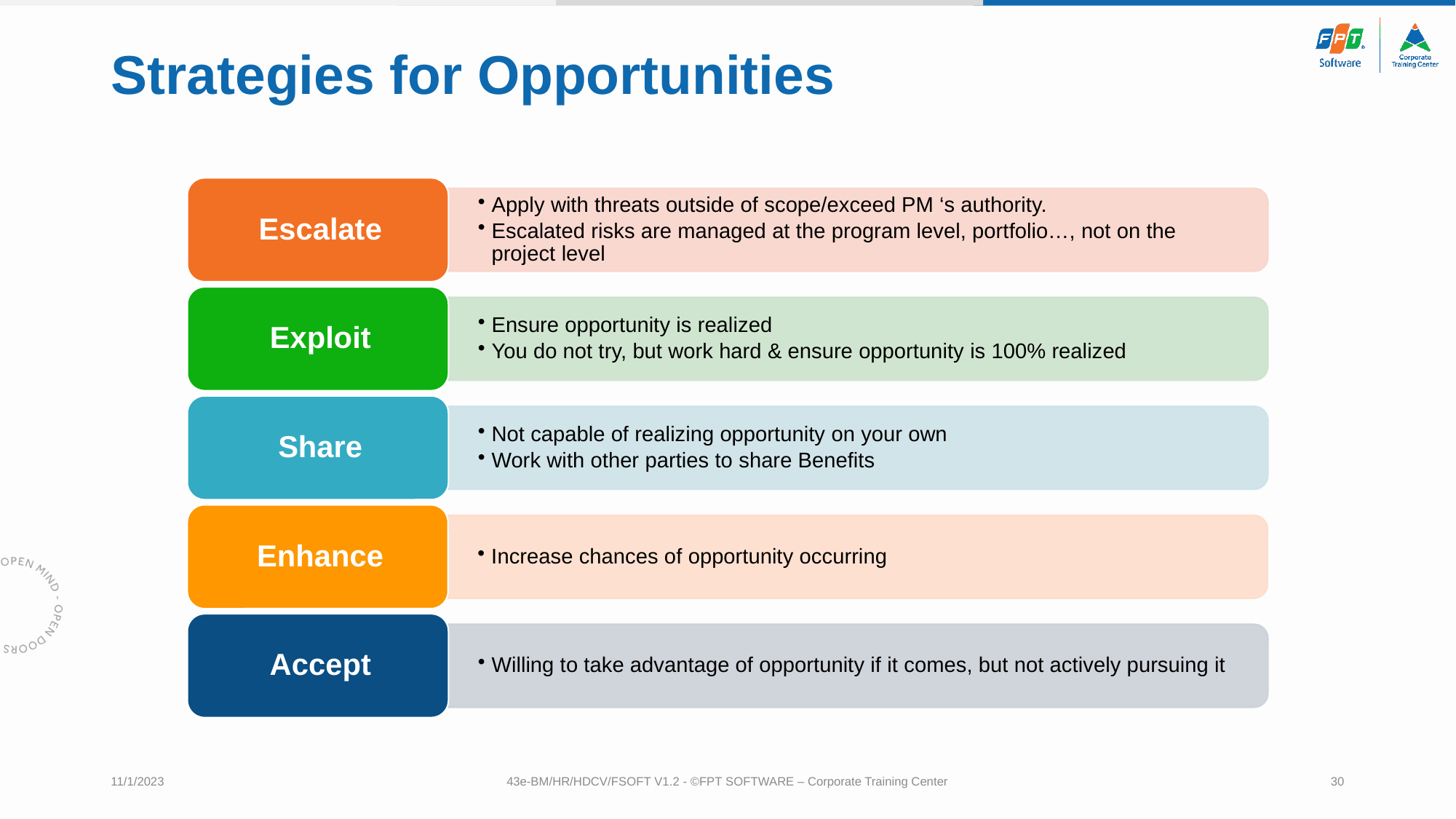

# Strategies for Opportunities
Apply with threats outside of scope/exceed PM ‘s authority.
Escalated risks are managed at the program level, portfolio…, not on the project level
Escalate
Ensure opportunity is realized
You do not try, but work hard & ensure opportunity is 100% realized
Exploit
Not capable of realizing opportunity on your own
Work with other parties to share Benefits
Share
Increase chances of opportunity occurring
Enhance
Willing to take advantage of opportunity if it comes, but not actively pursuing it
Accept
11/1/2023
43e-BM/HR/HDCV/FSOFT V1.2 - ©FPT SOFTWARE – Corporate Training Center
30